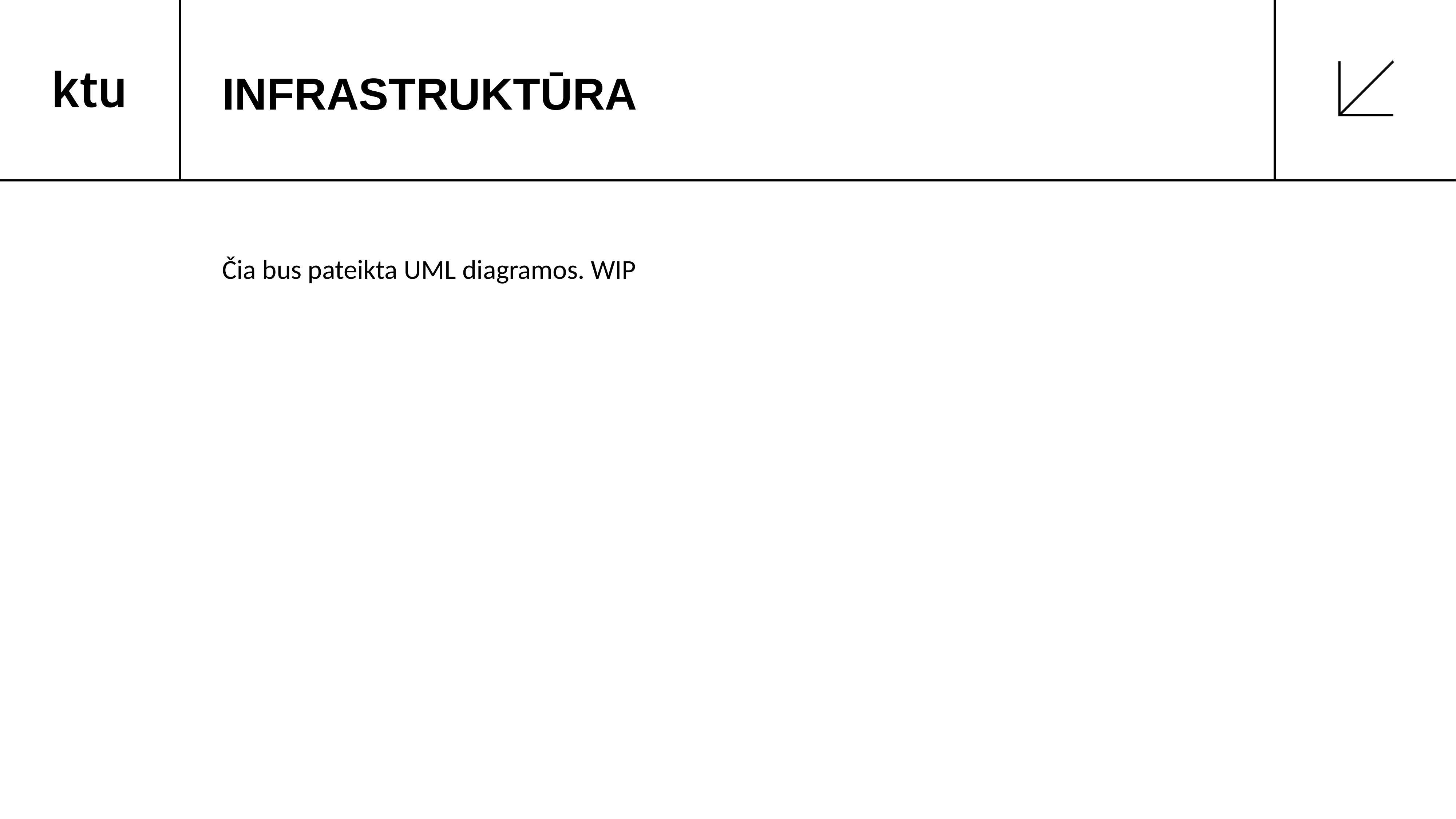

# INFRASTRUKTŪRA
Čia bus pateikta UML diagramos. WIP